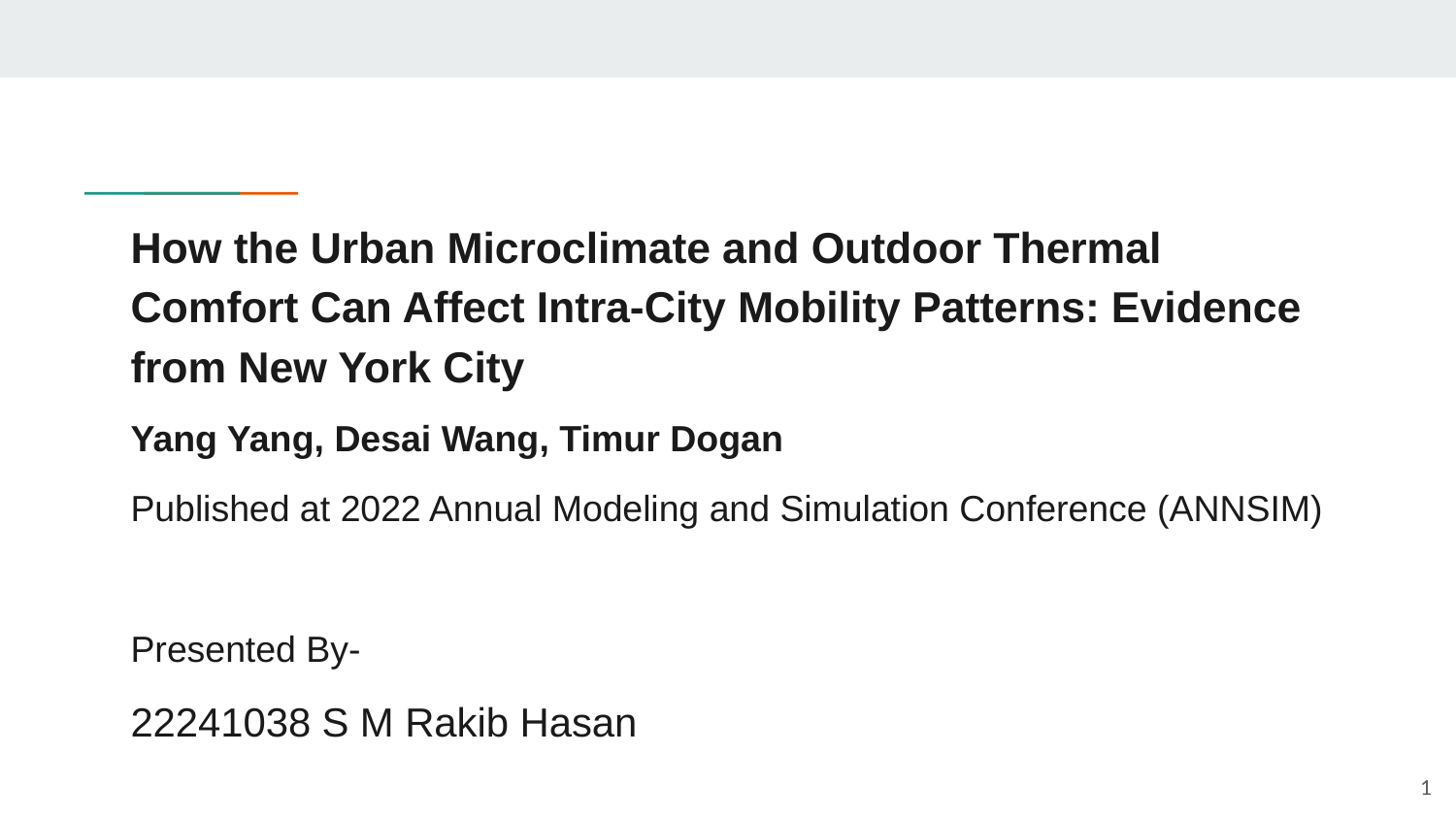

# How the Urban Microclimate and Outdoor Thermal Comfort Can Affect Intra-City Mobility Patterns: Evidence from New York City

Yang Yang, Desai Wang, Timur Dogan
Published at 2022 Annual Modeling and Simulation Conference (ANNSIM)

Presented By-
22241038 S M Rakib Hasan

1